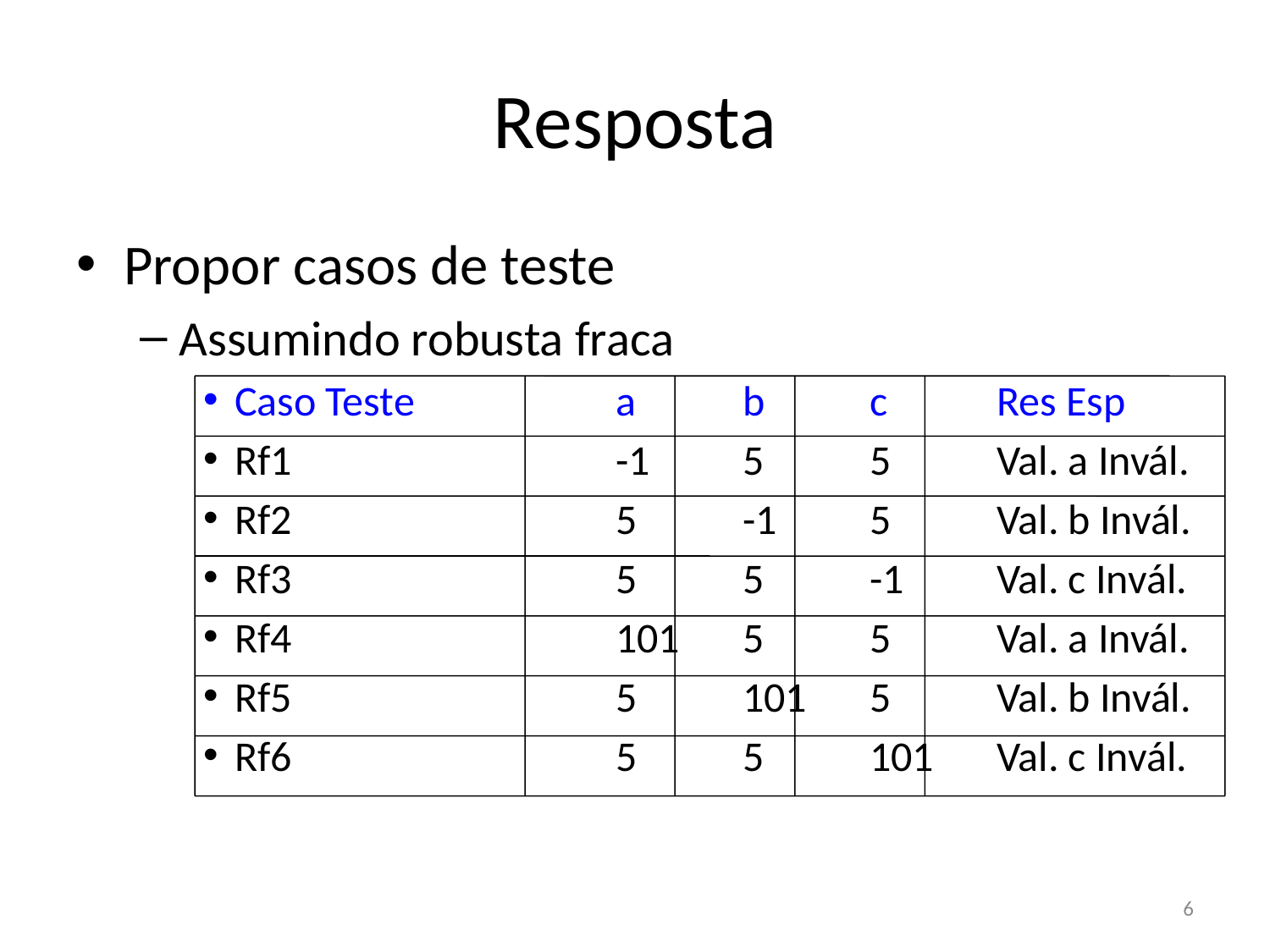

# Resposta
Propor casos de teste
Assumindo robusta fraca
Caso Teste		a	b	c	Res Esp
Rf1			-1	5	5	Val. a Invál.
Rf2			5	-1	5	Val. b Invál.
Rf3			5	5	-1	Val. c Invál.
Rf4			101	5	5	Val. a Invál.
Rf5			5	101	5	Val. b Invál.
Rf6			5	5	101	Val. c Invál.

6